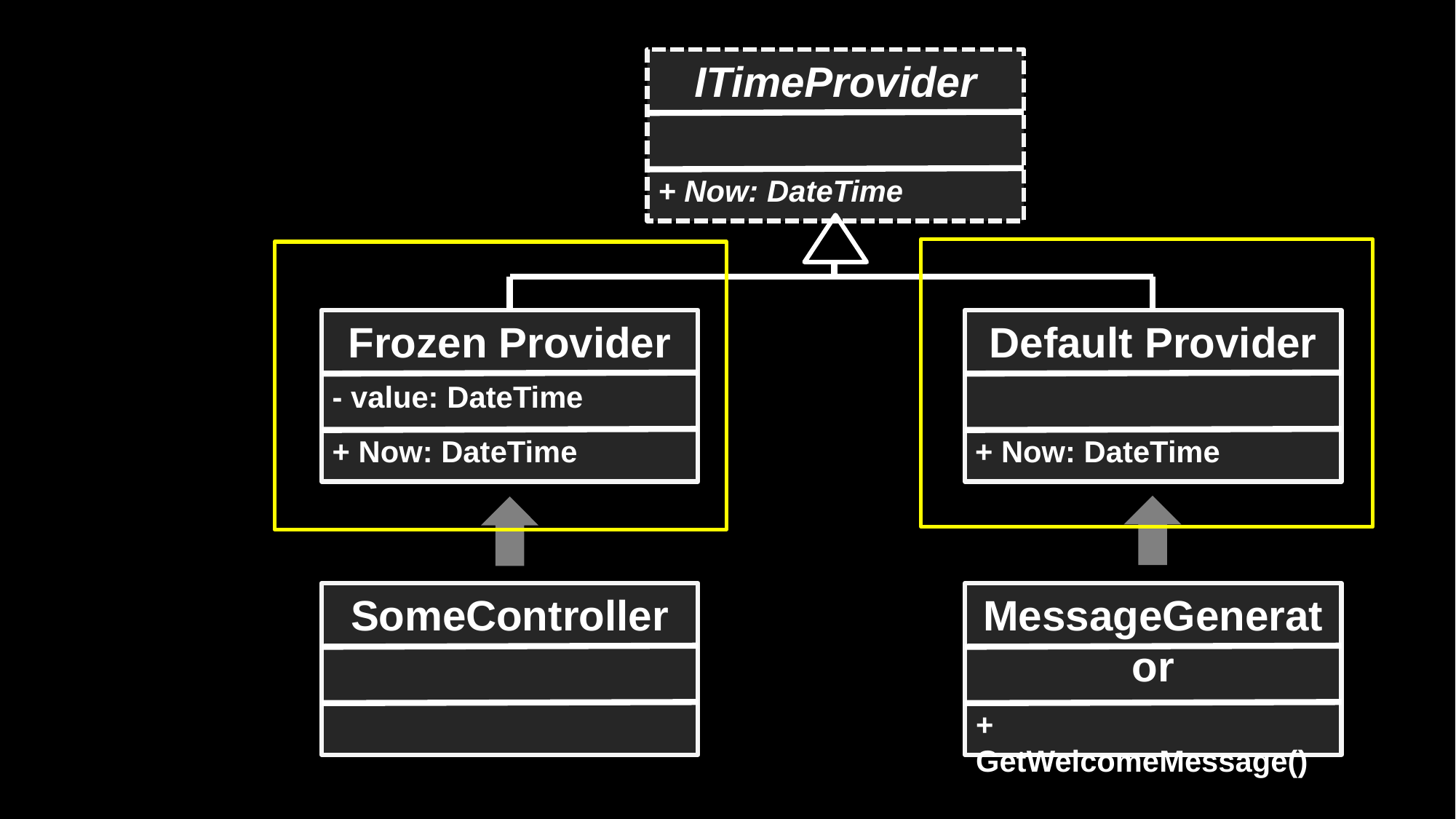

ITimeProvider

+ Now: DateTime

Frozen Provider

- value: DateTime
+ Now: DateTime
Default Provider

+ Now: DateTime

SomeController

MessageGenerator

+ GetWelcomeMessage()